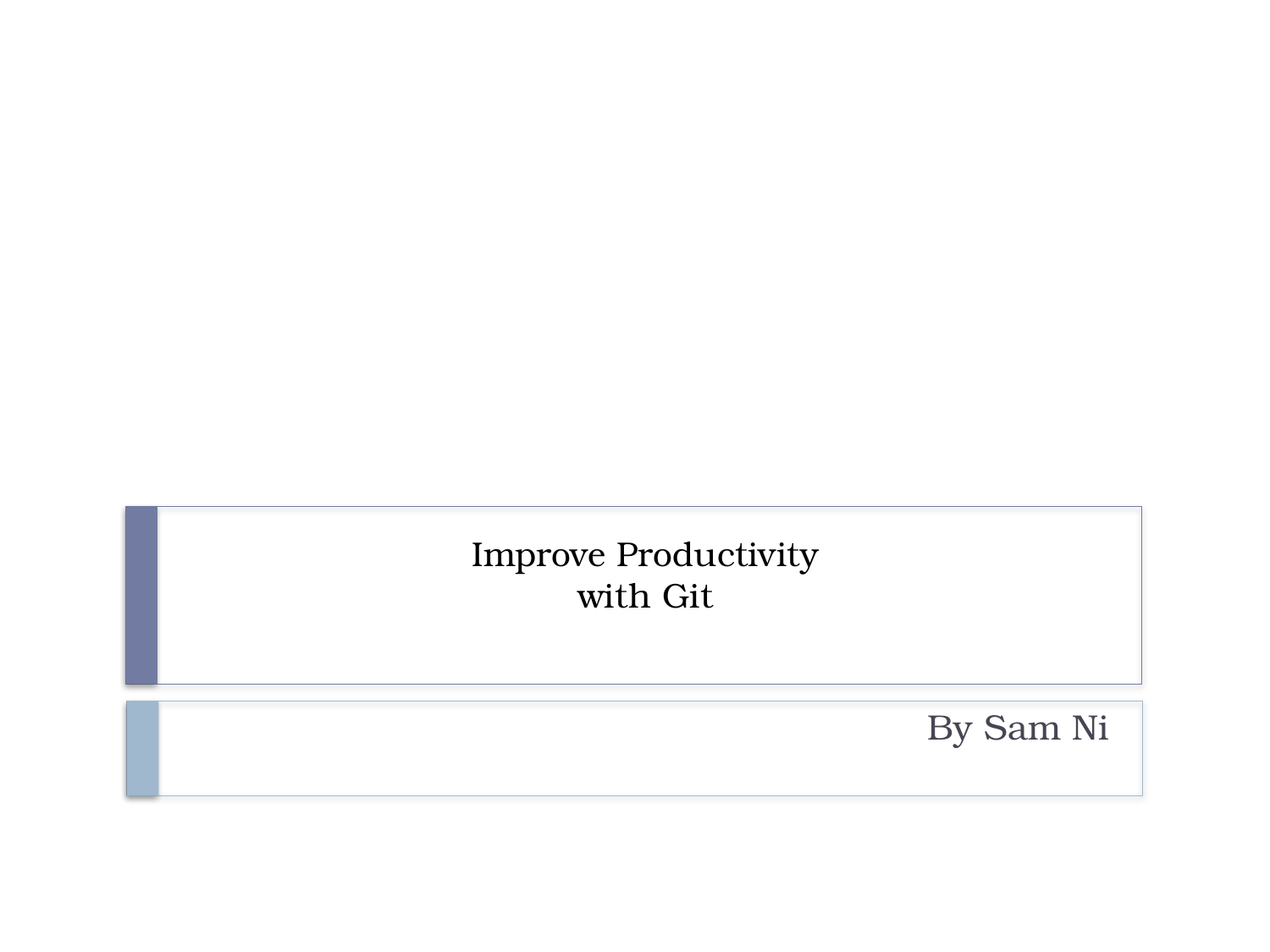

# Improve Productivity with Git
By Sam Ni